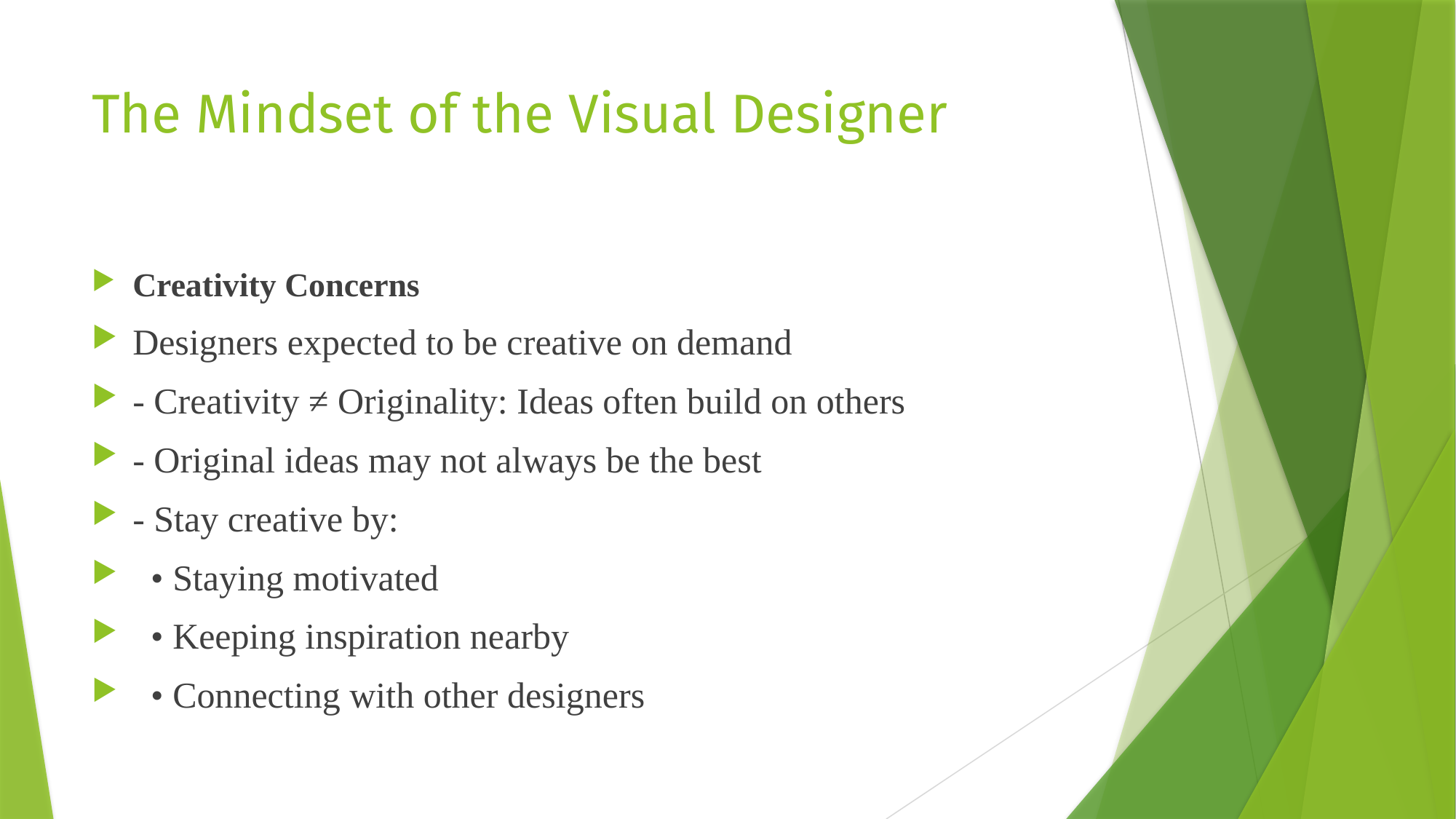

# The Mindset of the Visual Designer
Creativity Concerns
Designers expected to be creative on demand
- Creativity ≠ Originality: Ideas often build on others
- Original ideas may not always be the best
- Stay creative by:
  • Staying motivated
  • Keeping inspiration nearby
  • Connecting with other designers